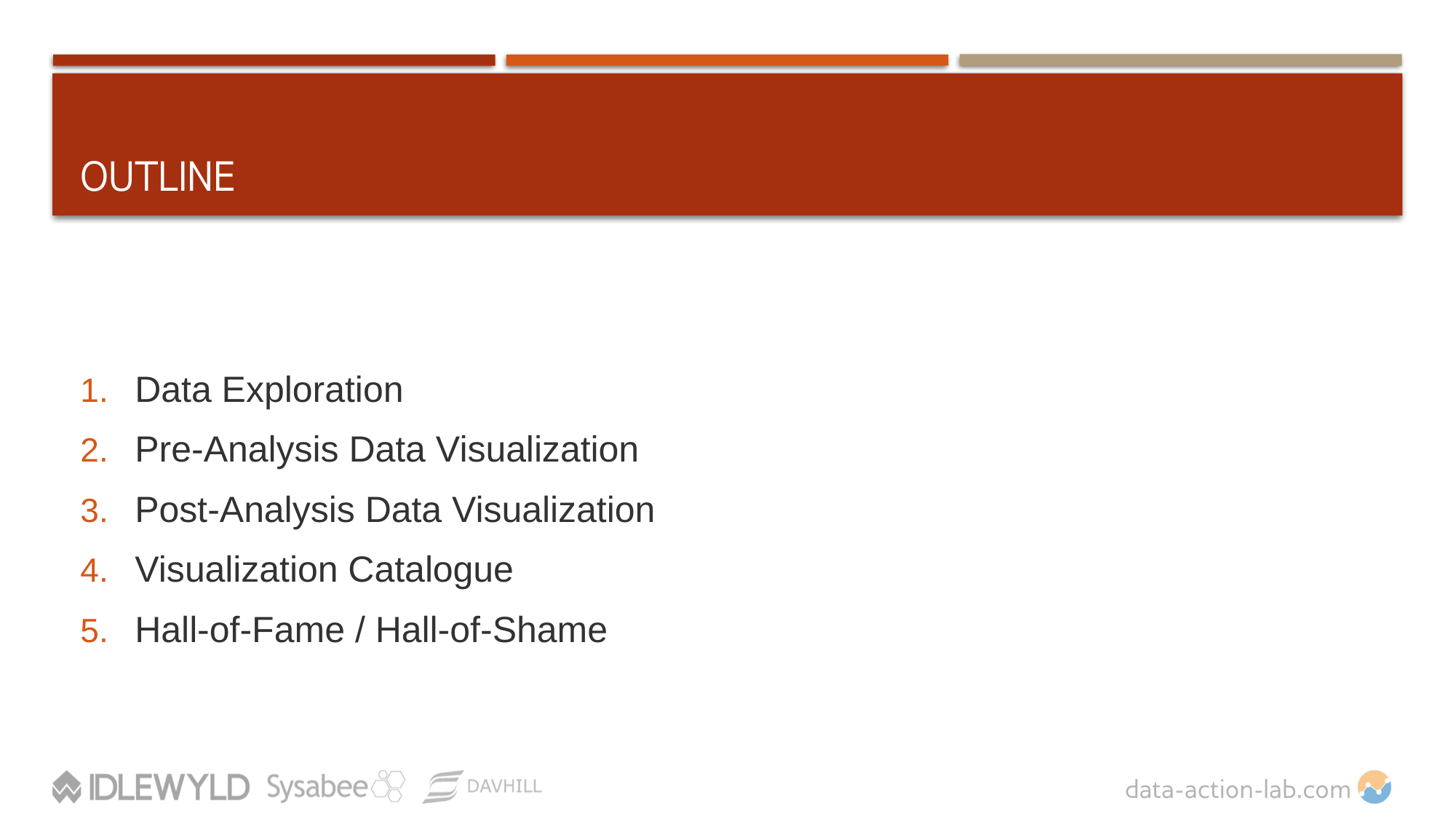

# OUTLINE
Data Exploration
Pre-Analysis Data Visualization
Post-Analysis Data Visualization
Visualization Catalogue
Hall-of-Fame / Hall-of-Shame